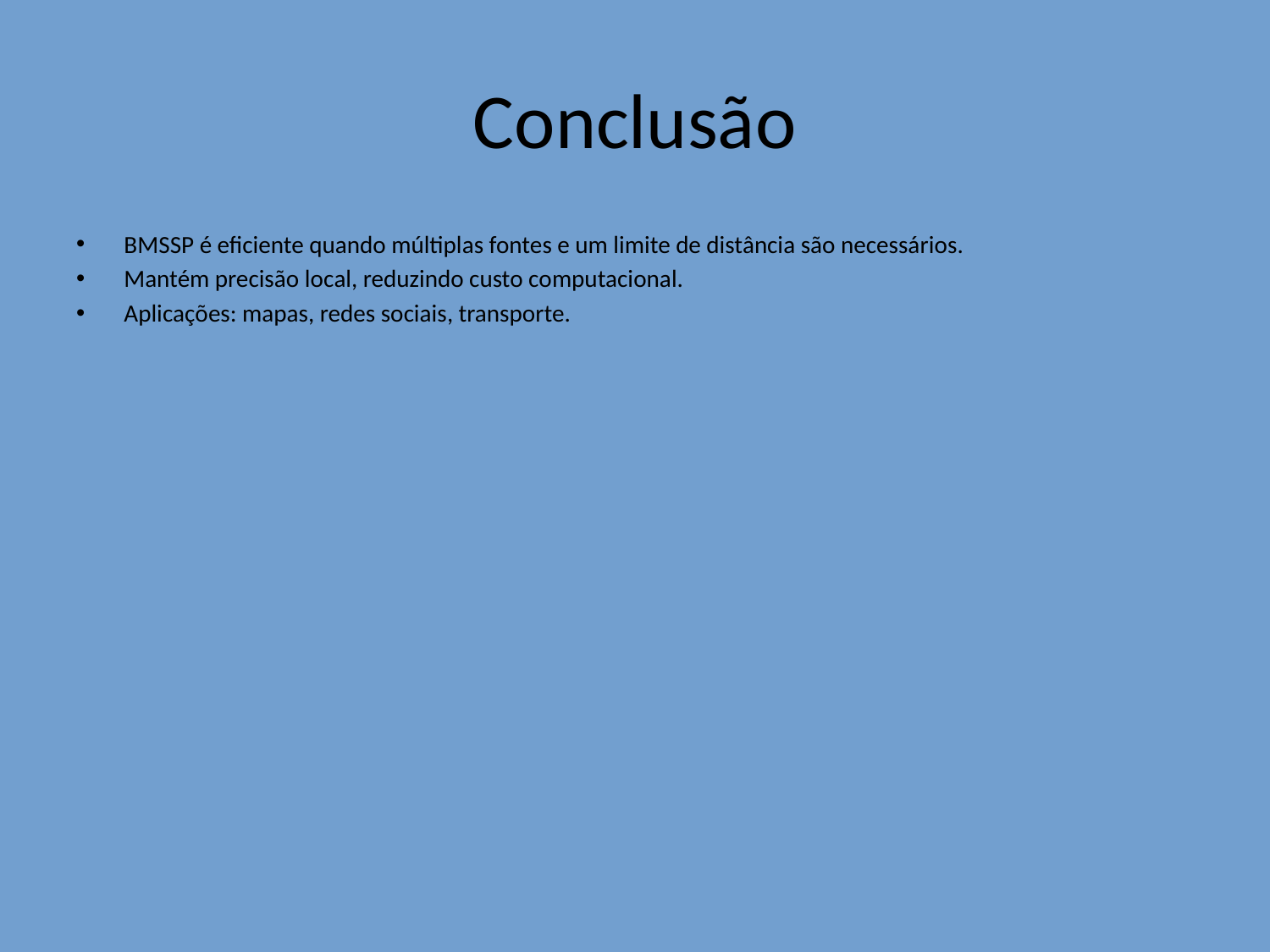

# Conclusão
BMSSP é eficiente quando múltiplas fontes e um limite de distância são necessários.
Mantém precisão local, reduzindo custo computacional.
Aplicações: mapas, redes sociais, transporte.